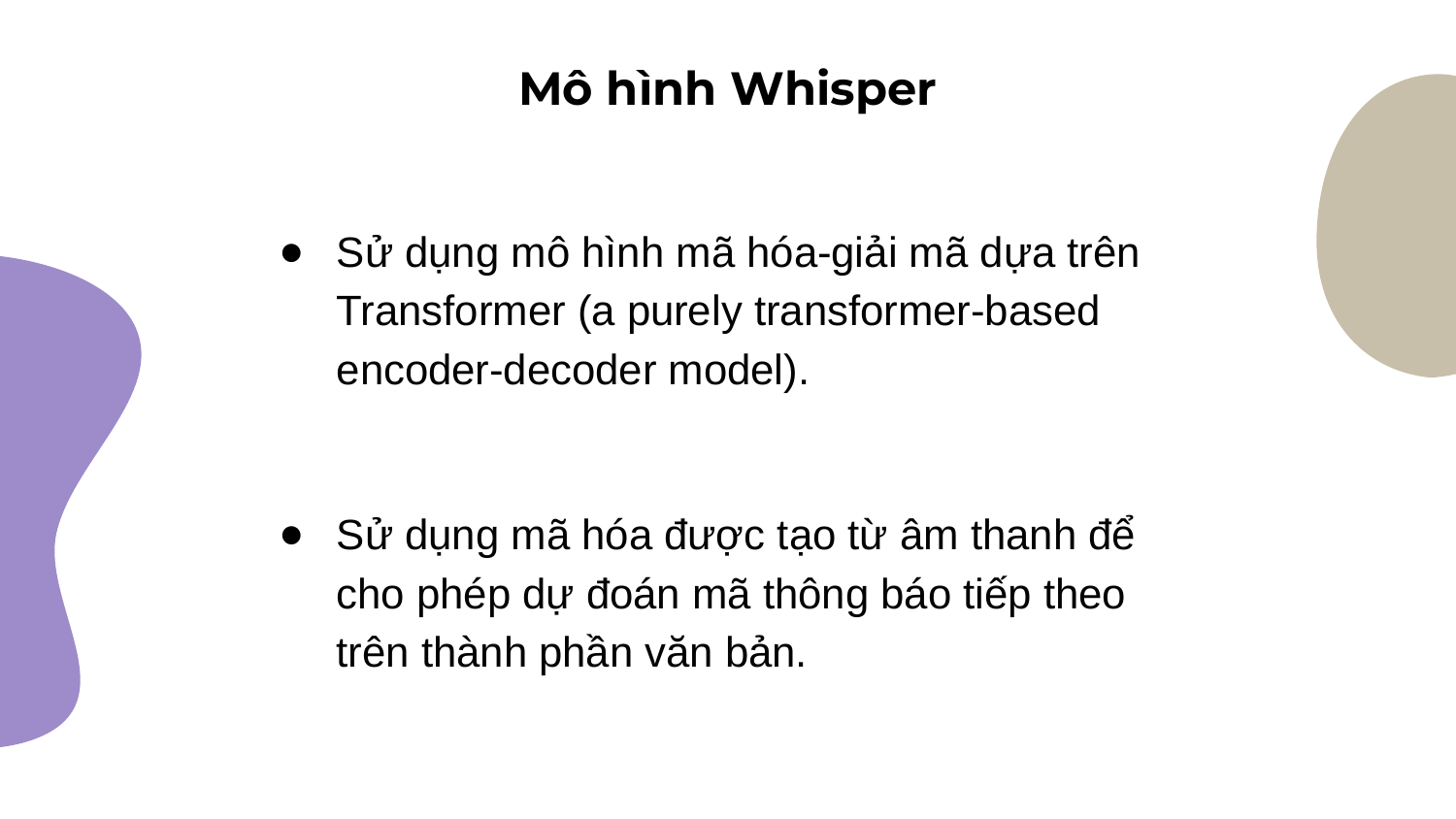

Mô hình Whisper
Sử dụng mô hình mã hóa-giải mã dựa trên Transformer (a purely transformer-based encoder-decoder model).

Sử dụng mã hóa được tạo từ âm thanh để cho phép dự đoán mã thông báo tiếp theo trên thành phần văn bản.